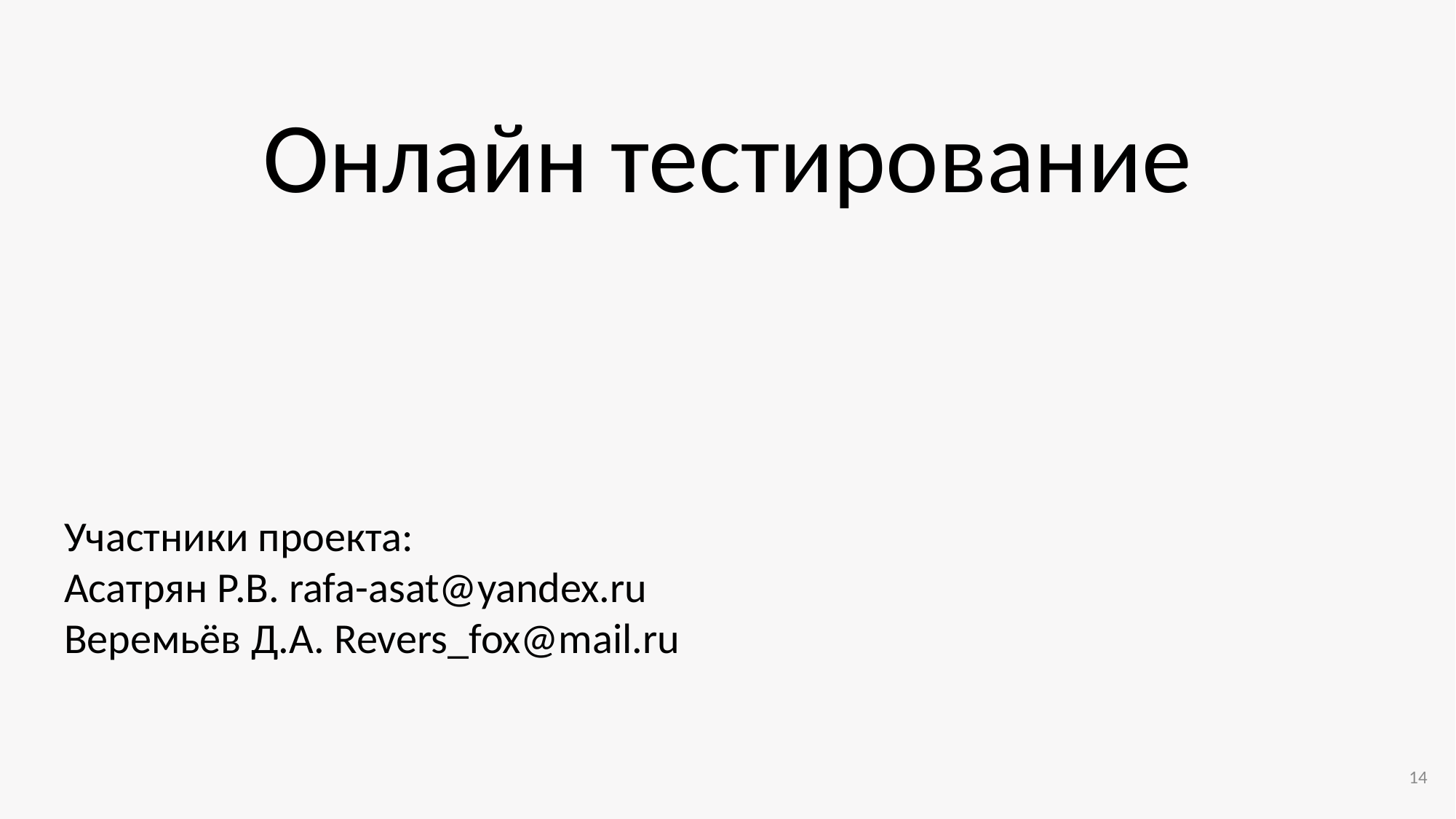

# Онлайн тестирование
Участники проекта:
Асатрян Р.В. rafa-asat@yandex.ru
Веремьёв Д.А. Revers_fox@mail.ru

14